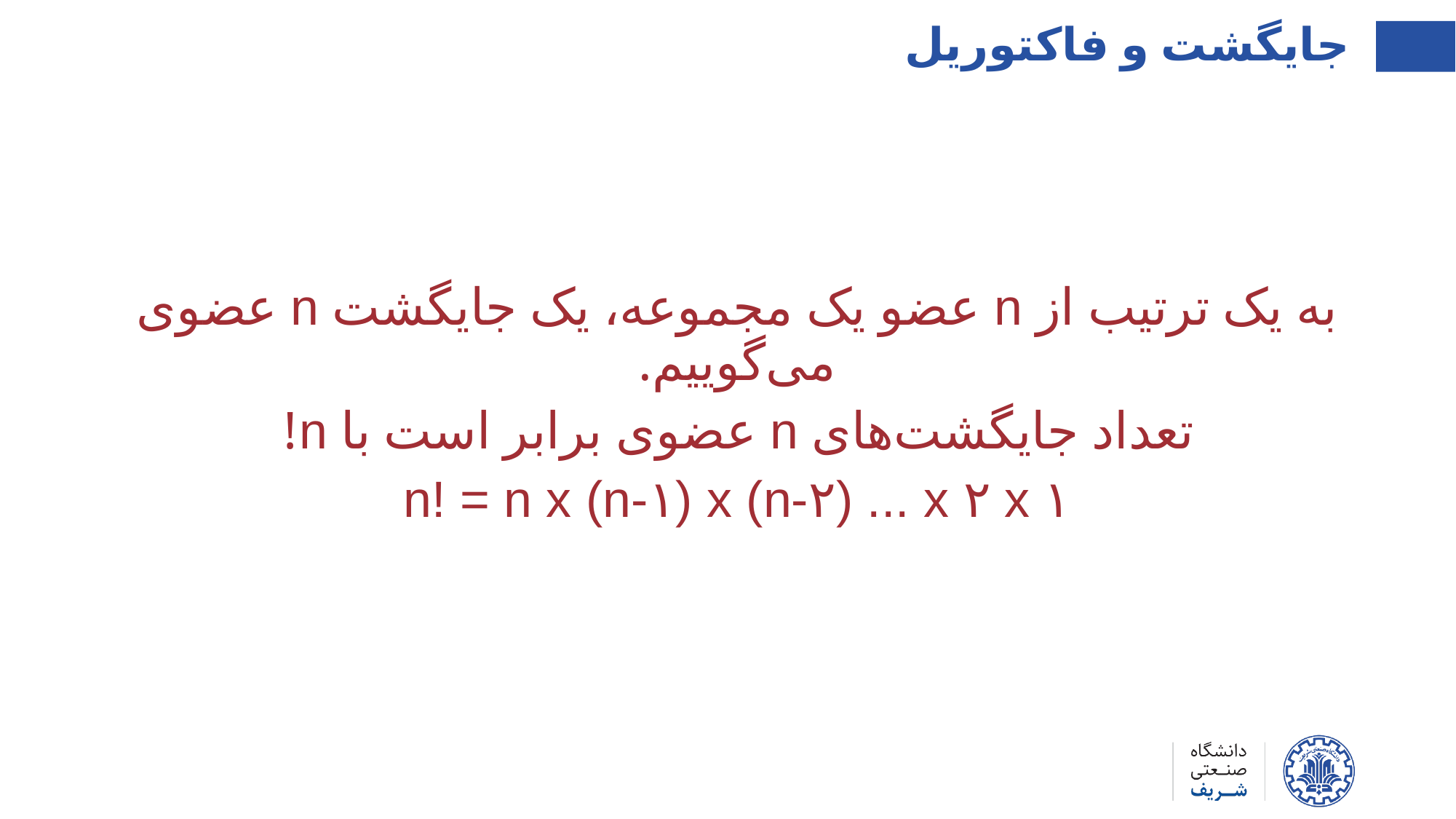

جایگشت و فاکتوریل
به یک ترتیب از n عضو یک مجموعه، یک جایگشت n عضوی می‌گوییم.
تعداد جایگشت‌های n عضوی برابر است با n!
n! = n x (n-۱) x (n-۲) ... x ۲ x ۱